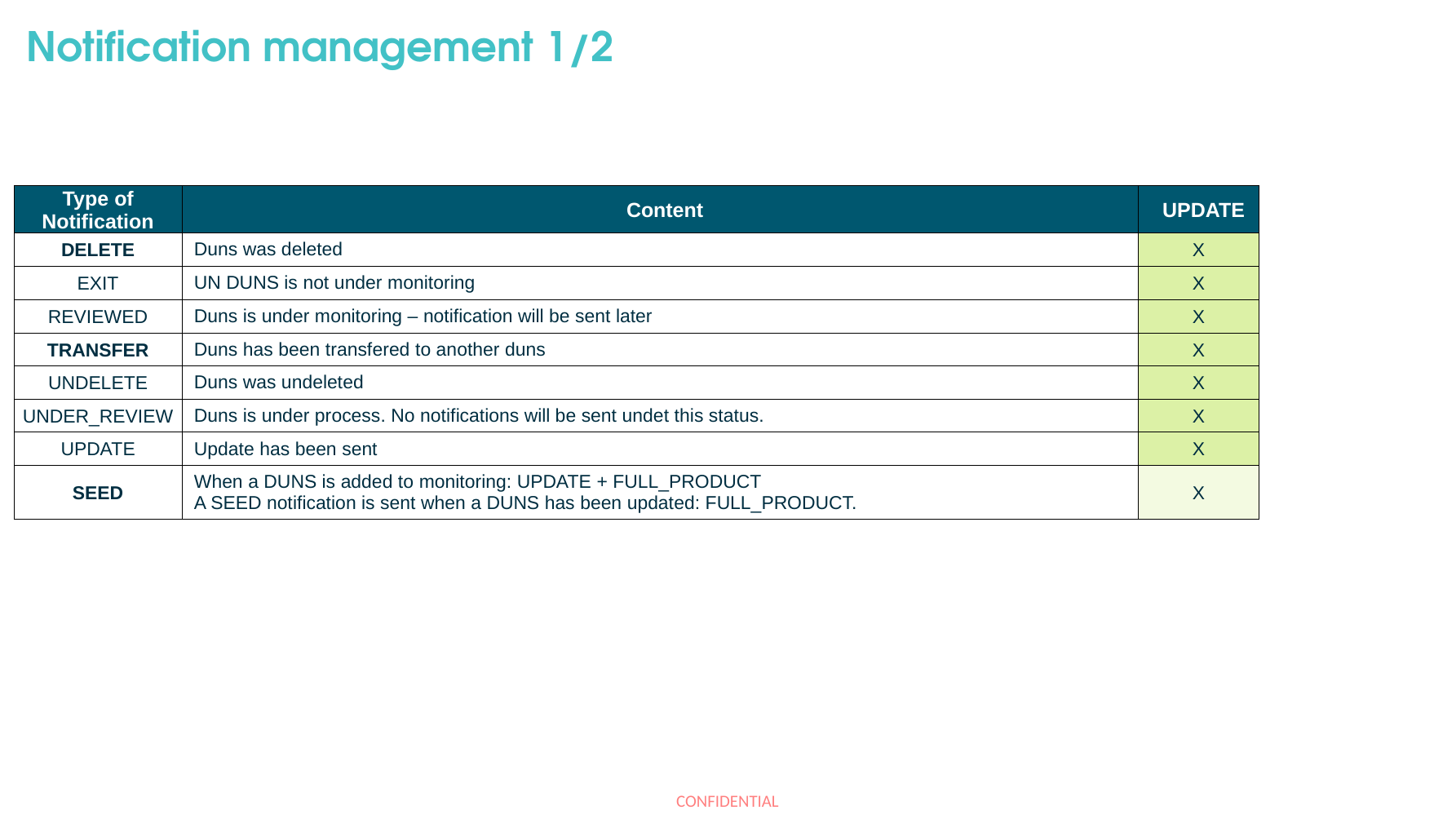

Notification management 1/2
| Type of Notification | Content | UPDATE |
| --- | --- | --- |
| DELETE | Duns was deleted | X |
| EXIT | UN DUNS is not under monitoring | X |
| REVIEWED | Duns is under monitoring – notification will be sent later | X |
| TRANSFER | Duns has been transfered to another duns | X |
| UNDELETE | Duns was undeleted | X |
| UNDER\_REVIEW | Duns is under process. No notifications will be sent undet this status. | X |
| UPDATE | Update has been sent | X |
| SEED | When a DUNS is added to monitoring: UPDATE + FULL\_PRODUCT A SEED notification is sent when a DUNS has been updated: FULL\_PRODUCT. | X |